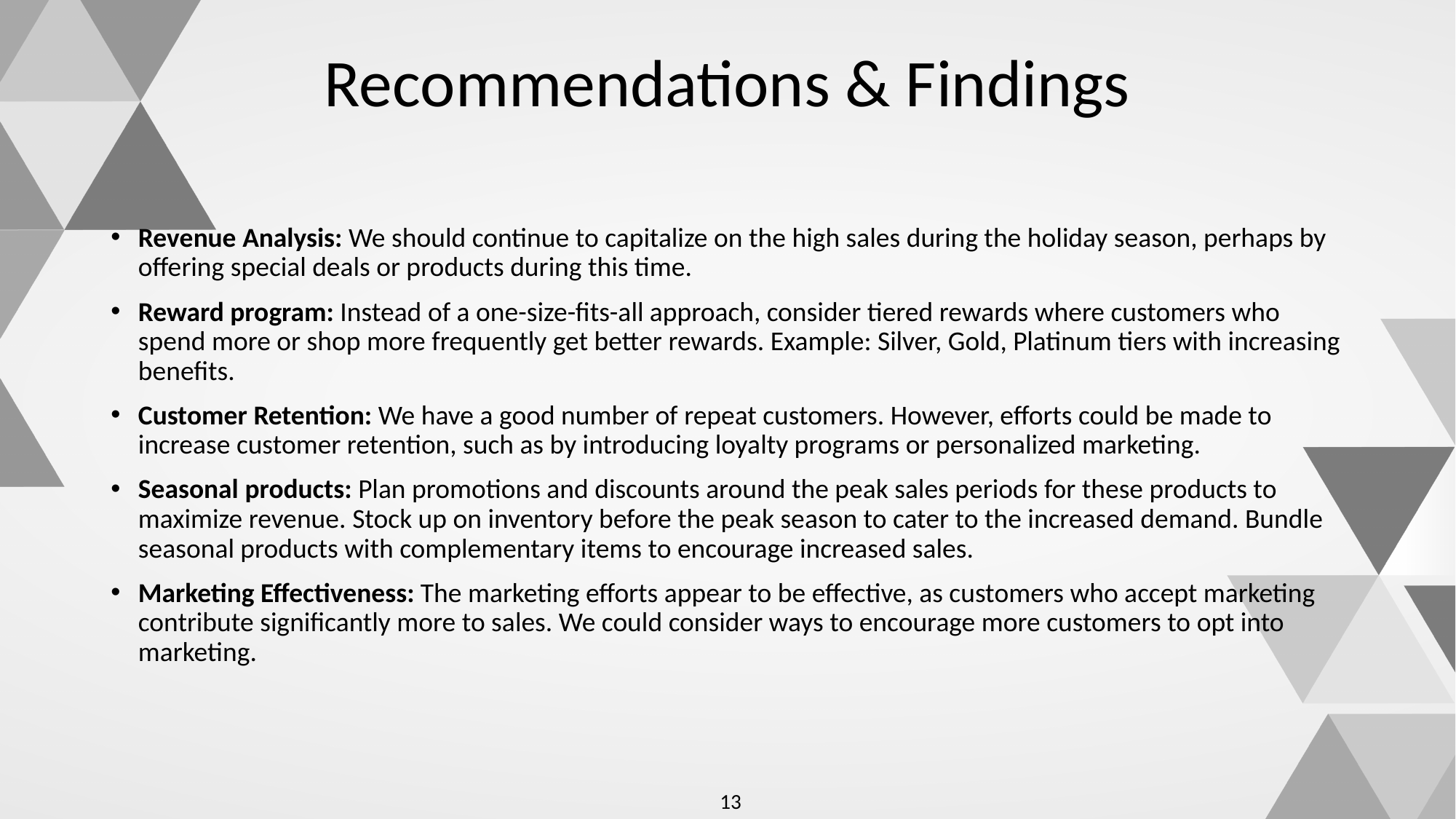

Recommendations & Findings

Revenue Analysis: We should continue to capitalize on the high sales during the holiday season, perhaps by offering special deals or products during this time.
Reward program: Instead of a one-size-fits-all approach, consider tiered rewards where customers who spend more or shop more frequently get better rewards. Example: Silver, Gold, Platinum tiers with increasing benefits.
Customer Retention: We have a good number of repeat customers. However, efforts could be made to increase customer retention, such as by introducing loyalty programs or personalized marketing.
Seasonal products: Plan promotions and discounts around the peak sales periods for these products to maximize revenue. Stock up on inventory before the peak season to cater to the increased demand. Bundle seasonal products with complementary items to encourage increased sales.
Marketing Effectiveness: The marketing efforts appear to be effective, as customers who accept marketing contribute significantly more to sales. We could consider ways to encourage more customers to opt into marketing.

13